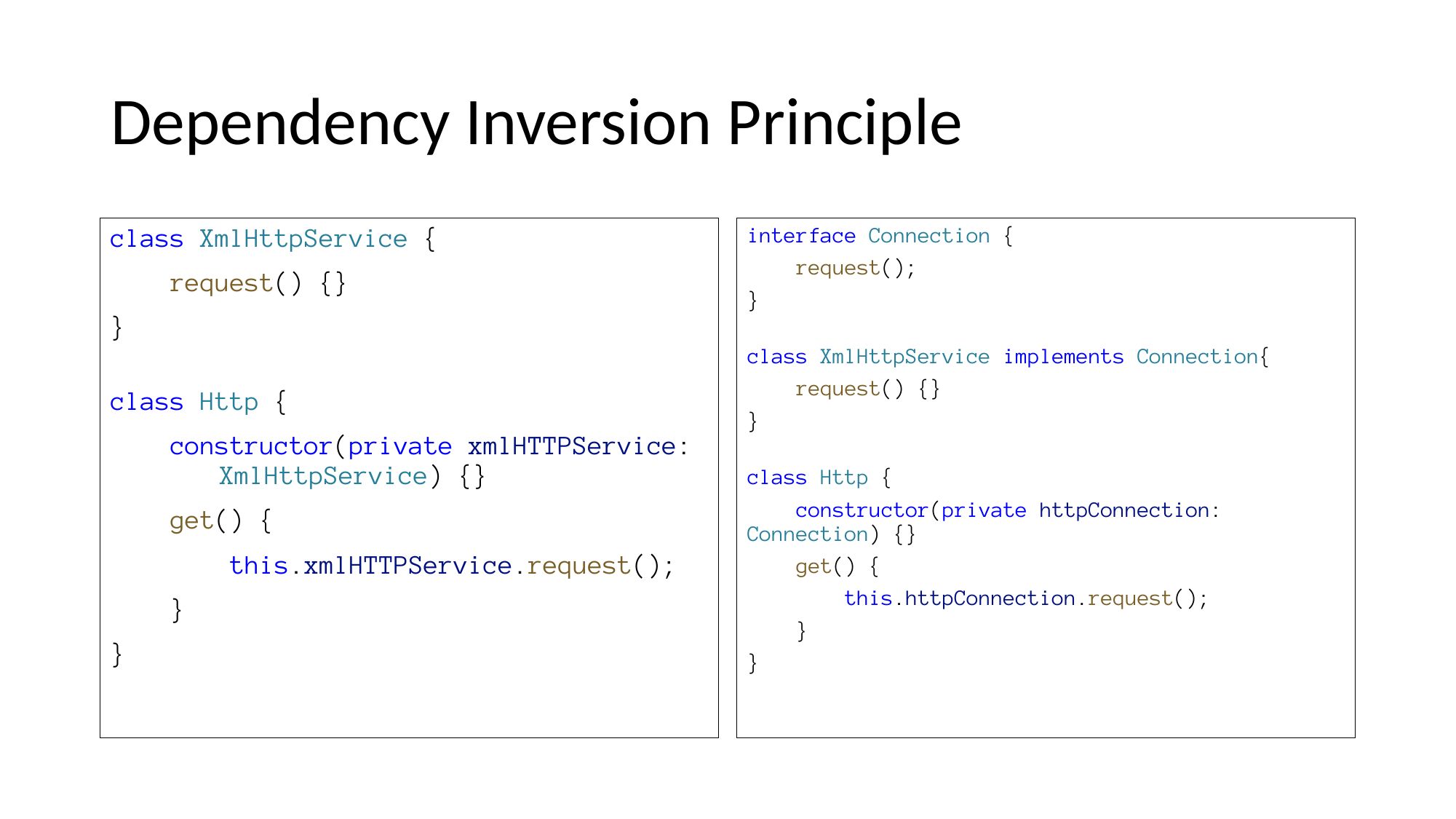

# Dependency Inversion Principle
class XmlHttpService {
    request() {}
}
class Http {
    constructor(private xmlHTTPService: 	XmlHttpService) {}
    get() {
        this.xmlHTTPService.request();
    }
}
interface Connection {
    request();
}
class XmlHttpService implements Connection{
    request() {}
}
class Http {
    constructor(private httpConnection: 	Connection) {}
    get() {
        this.httpConnection.request();
    }
}